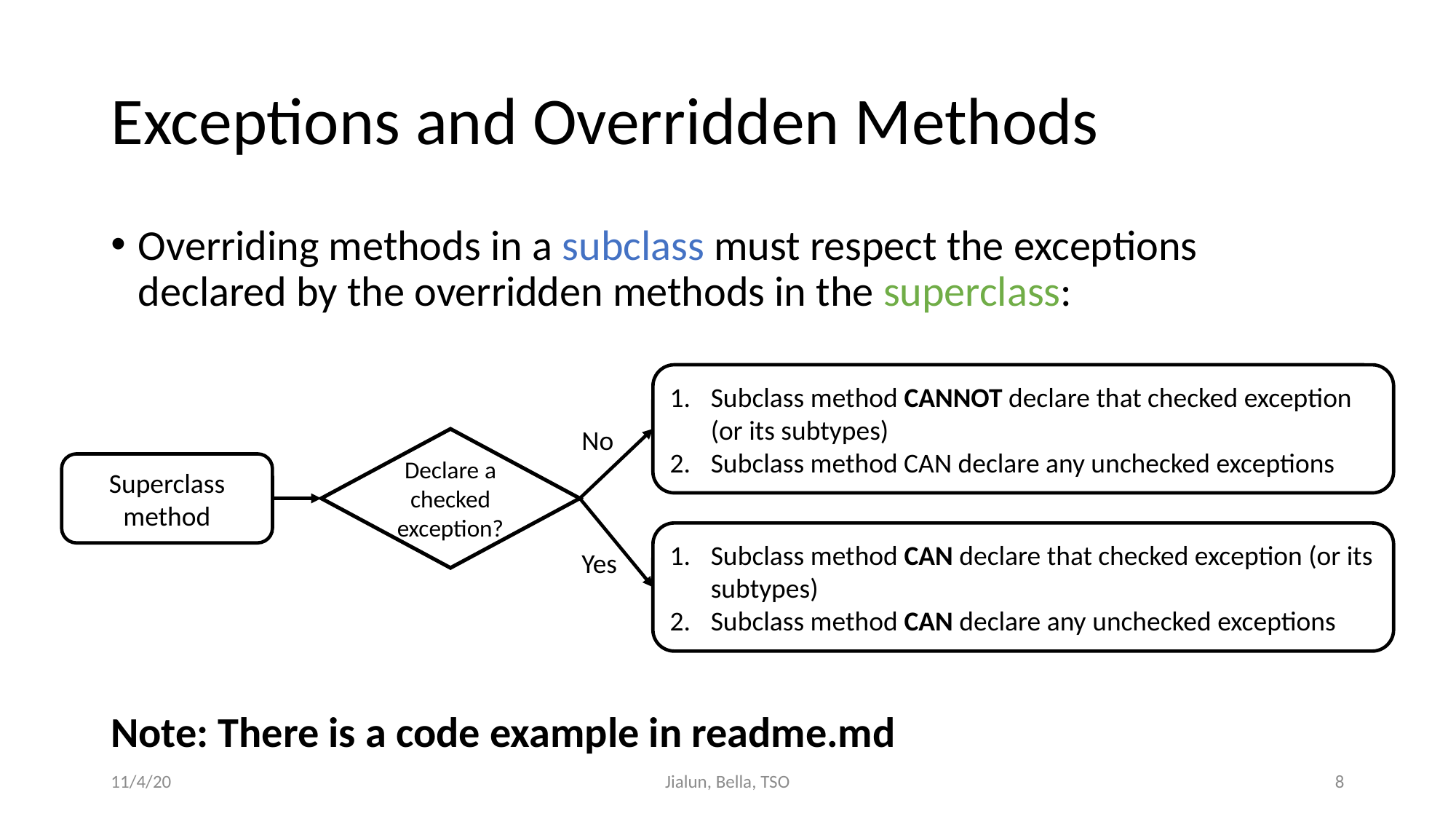

# Exceptions and Overridden Methods
Overriding methods in a subclass must respect the exceptions declared by the overridden methods in the superclass:
Subclass method CANNOT declare that checked exception (or its subtypes)
Subclass method CAN declare any unchecked exceptions
No
Declare a checked exception?
Subclass method CAN declare that checked exception (or its subtypes)
Subclass method CAN declare any unchecked exceptions
Yes
Superclass method
Note: There is a code example in readme.md
11/4/20
Jialun, Bella, TSO
8